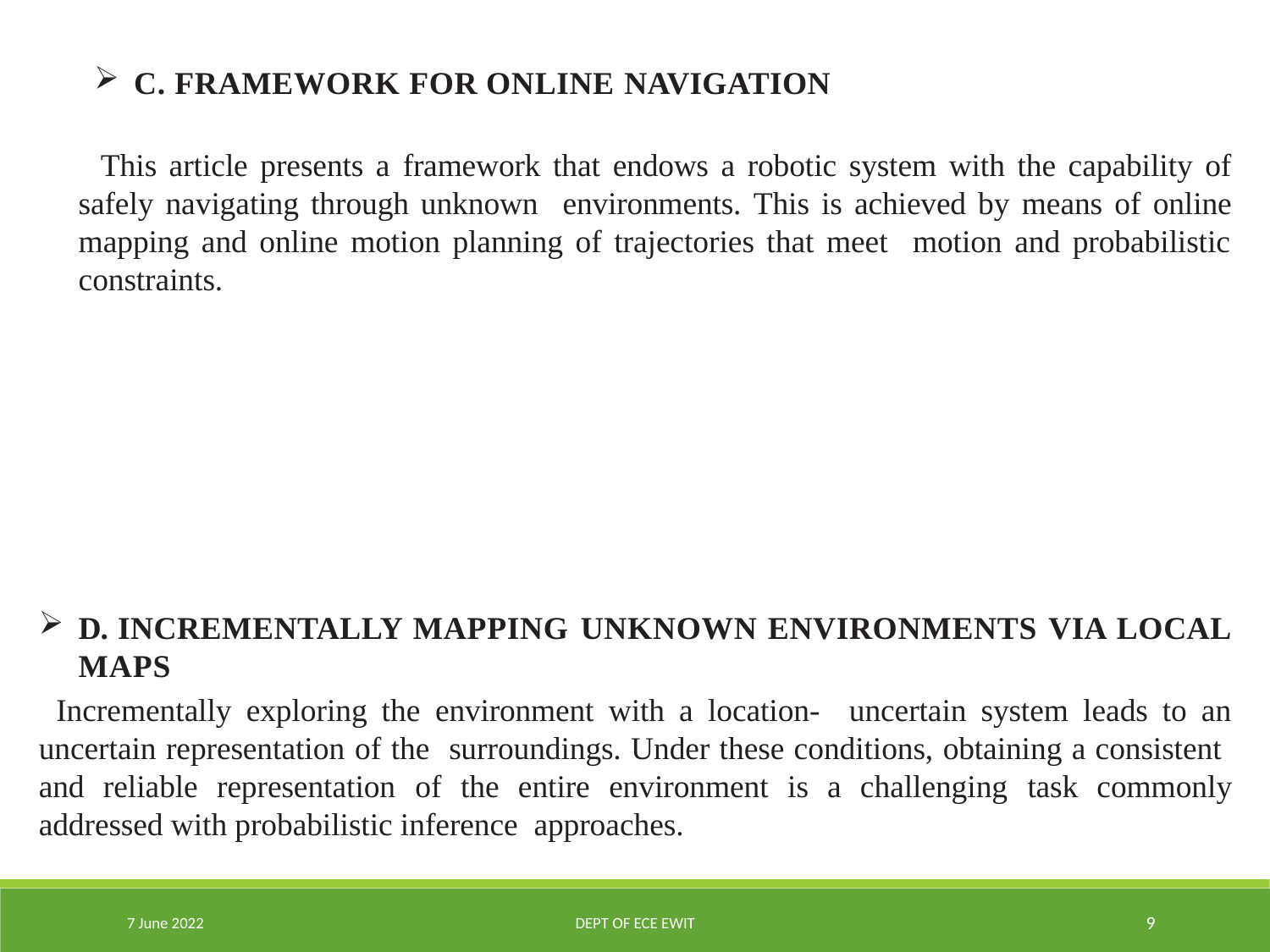

C. FRAMEWORK FOR ONLINE NAVIGATION

     This article presents a framework that endows a robotic system with the capability of safely navigating through unknown  environments. This is achieved by means of online mapping and online motion planning of trajectories that meet  motion and probabilistic constraints.

D. INCREMENTALLY MAPPING UNKNOWN ENVIRONMENTS VIA LOCAL MAPS
Incrementally exploring the environment with a location-  uncertain system leads to an uncertain representation of the  surroundings. Under these conditions, obtaining a consistent  and reliable representation of the entire environment is a challenging task commonly addressed with probabilistic inference  approaches.
7 June 2022
DEPT of ECE EWIT
9